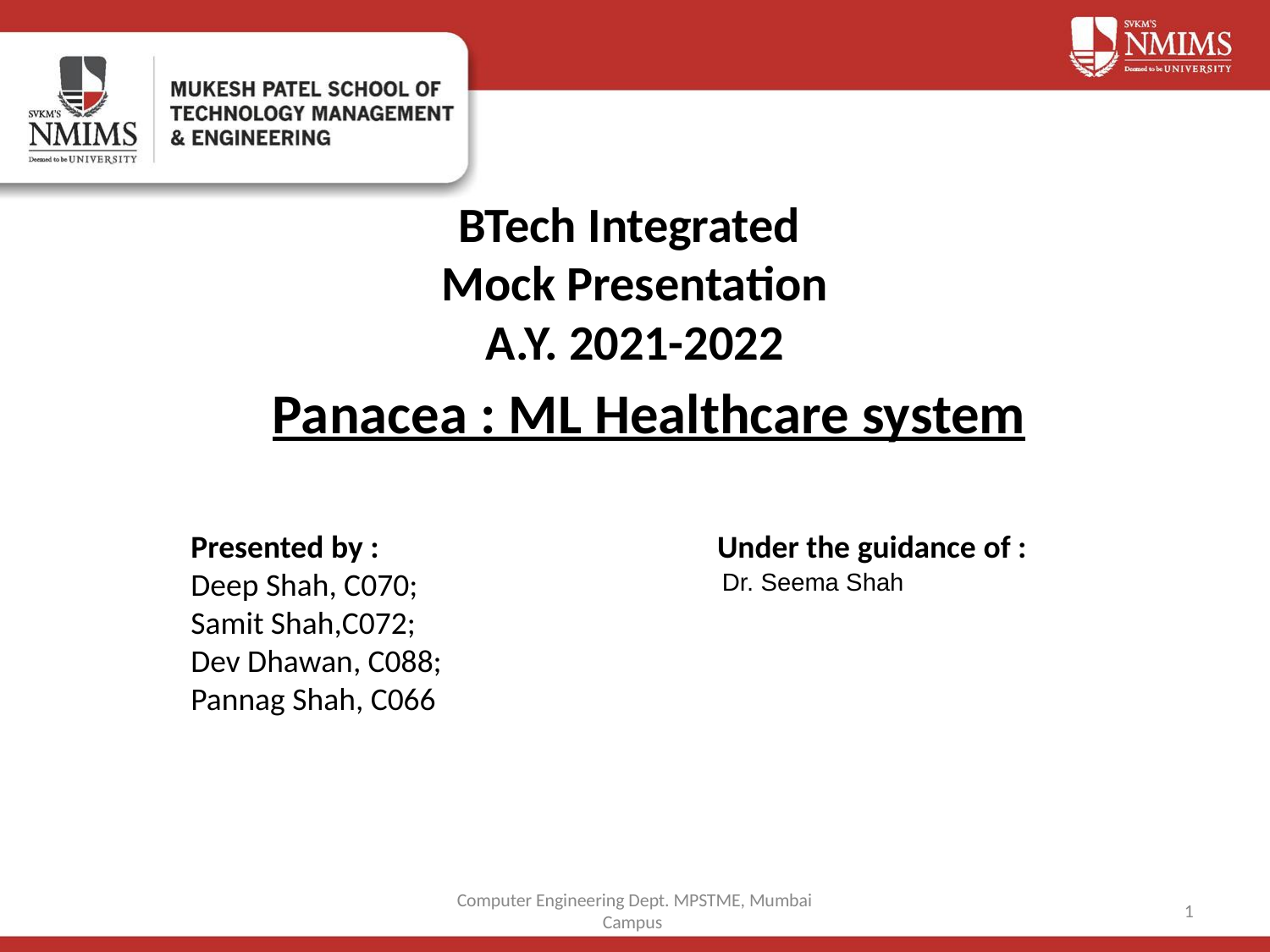

# BTech Integrated Mock Presentation A.Y. 2021-2022
Panacea : ML Healthcare system

Presented by :                                               Under the guidance of :
Deep Shah, C070;
Samit Shah,C072;
Dev Dhawan, C088;
Pannag Shah, C066
Dr. Seema Shah
Computer Engineering Dept. MPSTME, Mumbai Campus
1